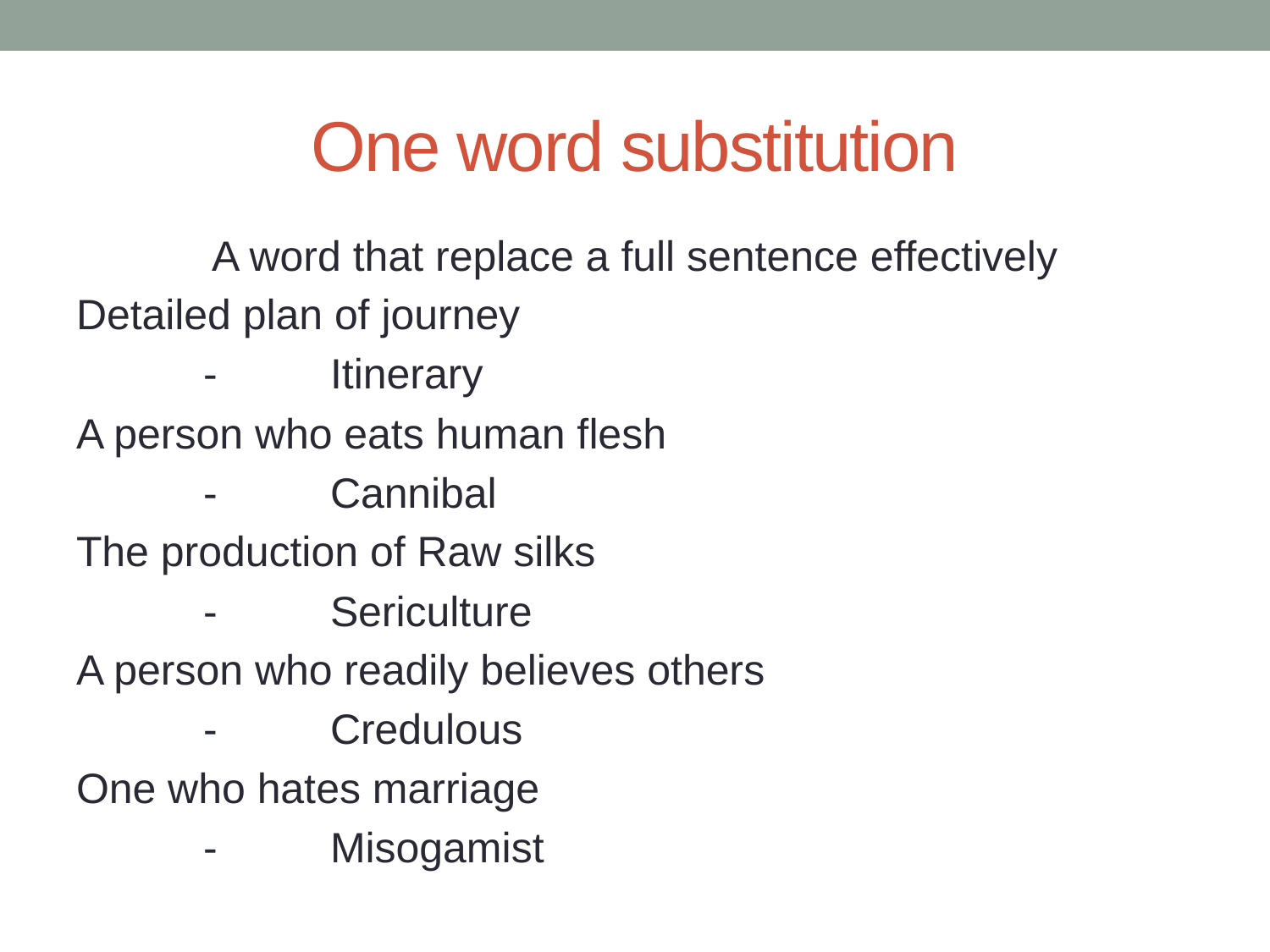

# One word substitution
A word that replace a full sentence effectively
Detailed plan of journey
	-	Itinerary
A person who eats human flesh
	-	Cannibal
The production of Raw silks
	-	Sericulture
A person who readily believes others
	-	Credulous
One who hates marriage
	-	Misogamist